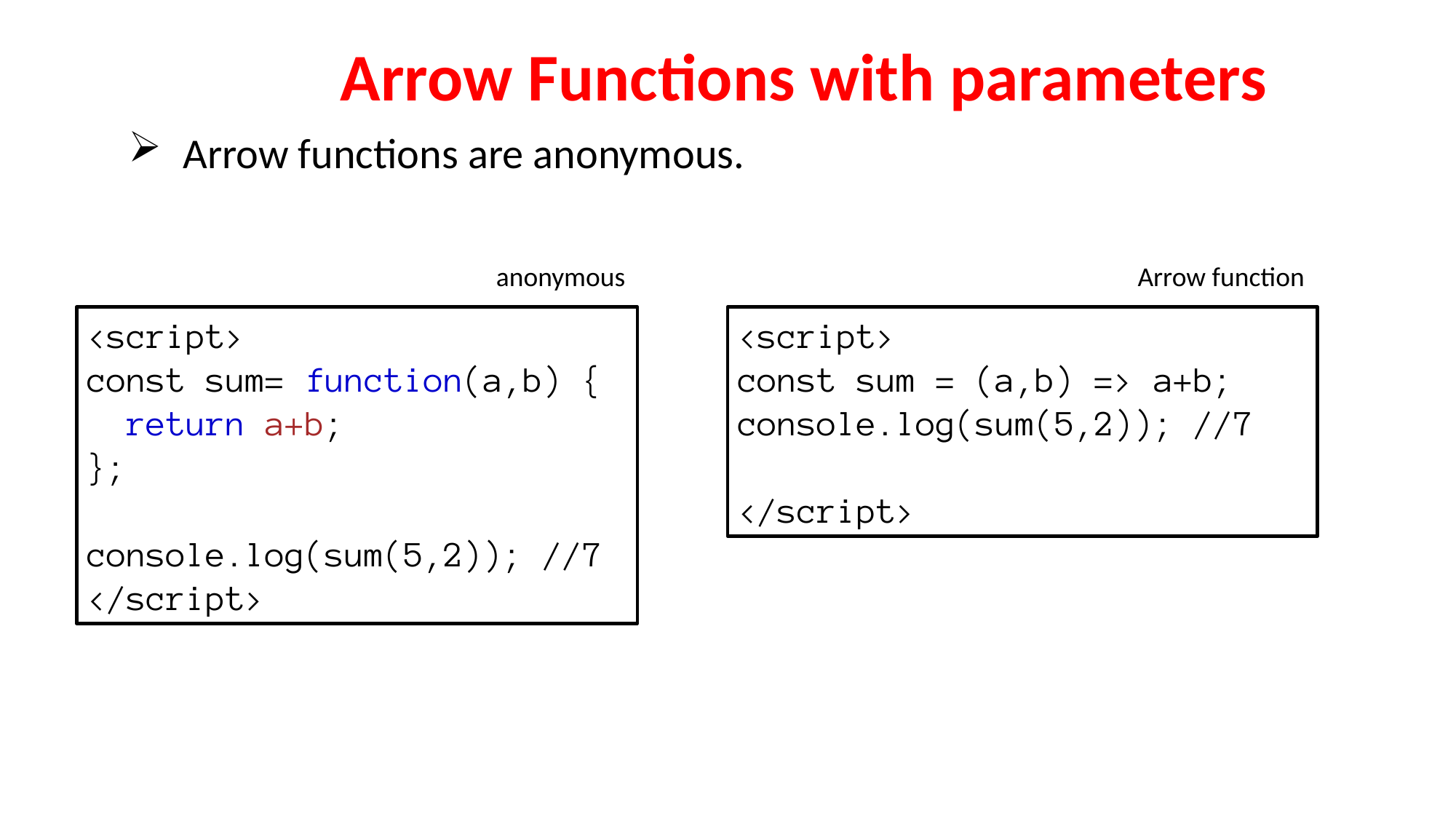

Arrow Functions with parameters
Arrow functions are anonymous.

anonymous
Arrow function
<script>
const sum= function(a,b) {
  return a+b;
};

console.log(sum(5,2)); //7
</script>
<script>
const sum = (a,b) => a+b;
console.log(sum(5,2)); //7

</script>